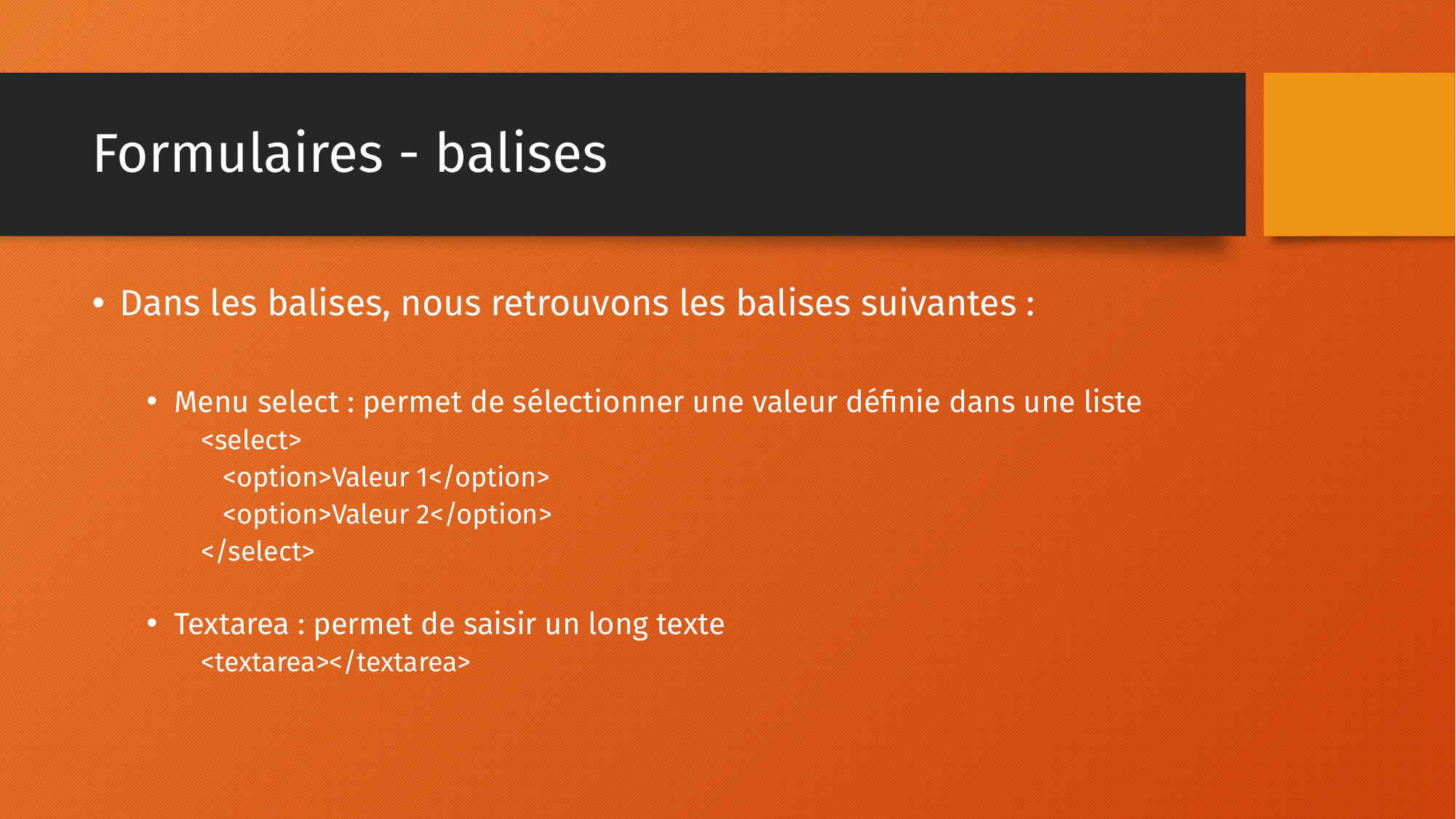

# Formulaires - balises
Dans les balises, nous retrouvons les balises suivantes :

Menu select : permet de sélectionner une valeur définie dans une liste
<select>
   <option>Valeur 1</option>
   <option>Valeur 2</option>
</select>

Textarea : permet de saisir un long texte
<textarea></textarea>